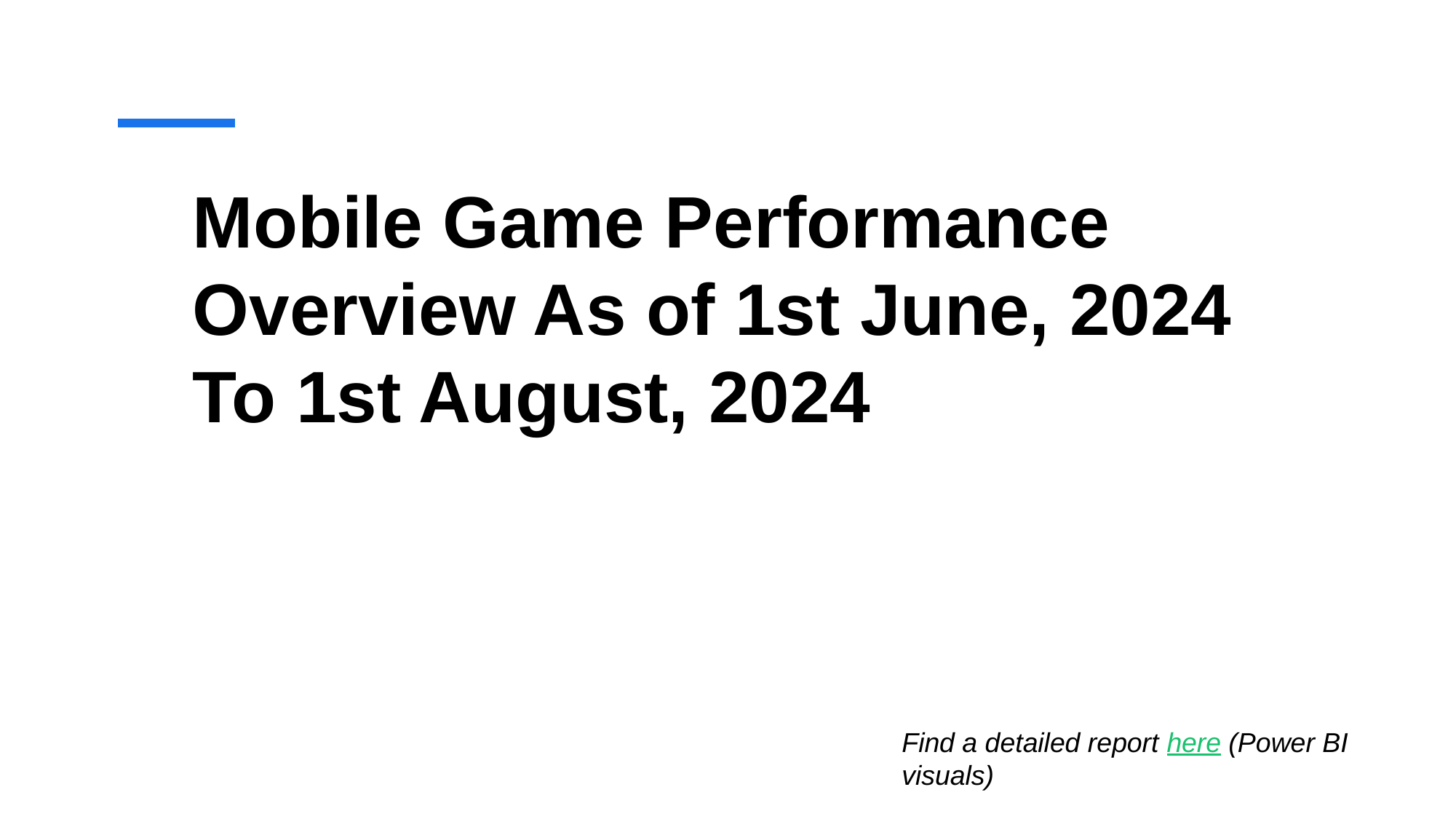

# Mobile Game Performance Overview As of 1st June, 2024 To 1st August, 2024
Find a detailed report here (Power BI visuals)